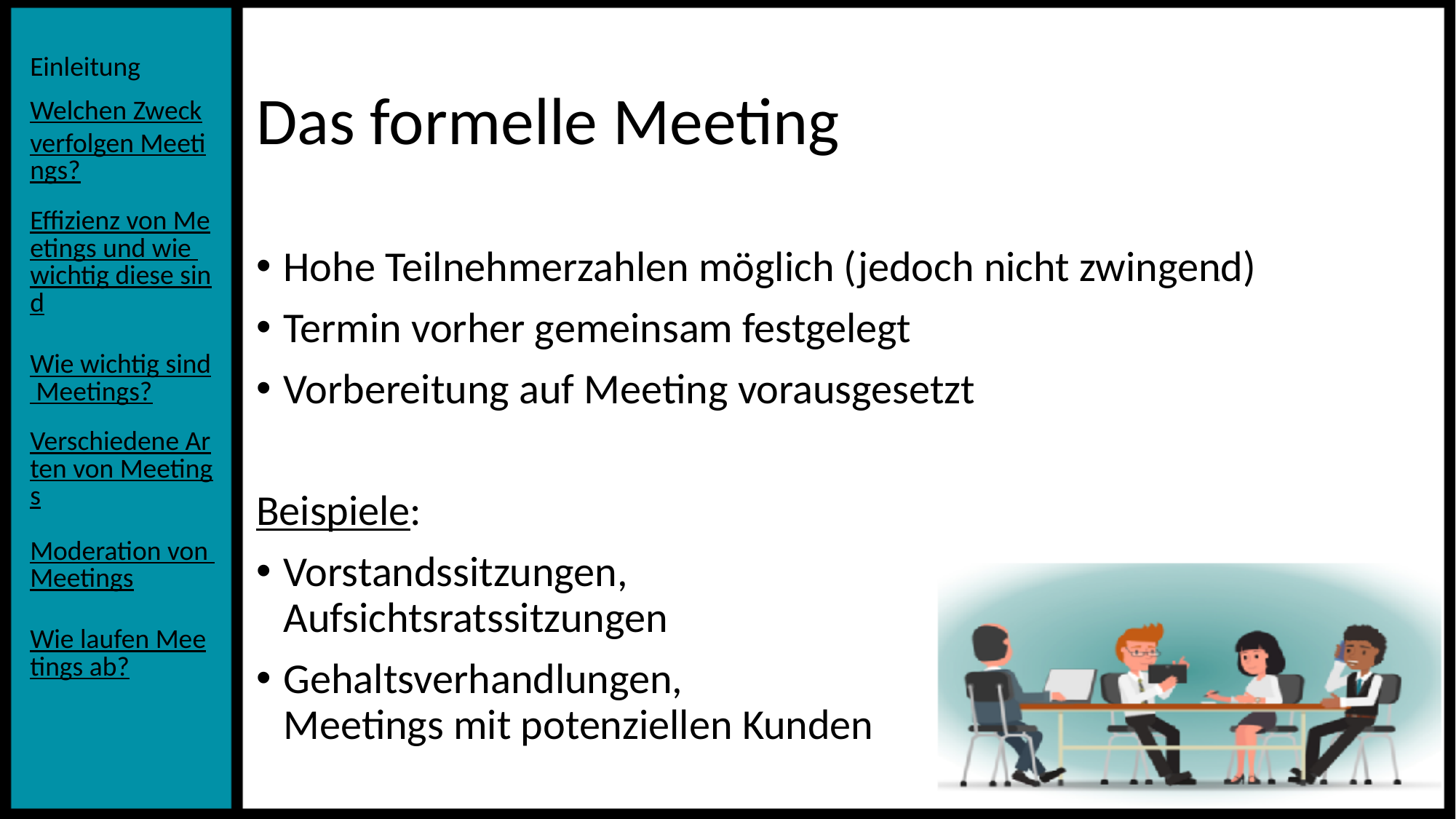

# Das formelle Meeting
Hohe Teilnehmerzahlen möglich (jedoch nicht zwingend)
Termin vorher gemeinsam festgelegt
Vorbereitung auf Meeting vorausgesetzt

Beispiele:
Vorstandssitzungen,                                                Aufsichtsratssitzungen
Gehaltsverhandlungen,                                                    Meetings mit potenziellen Kunden